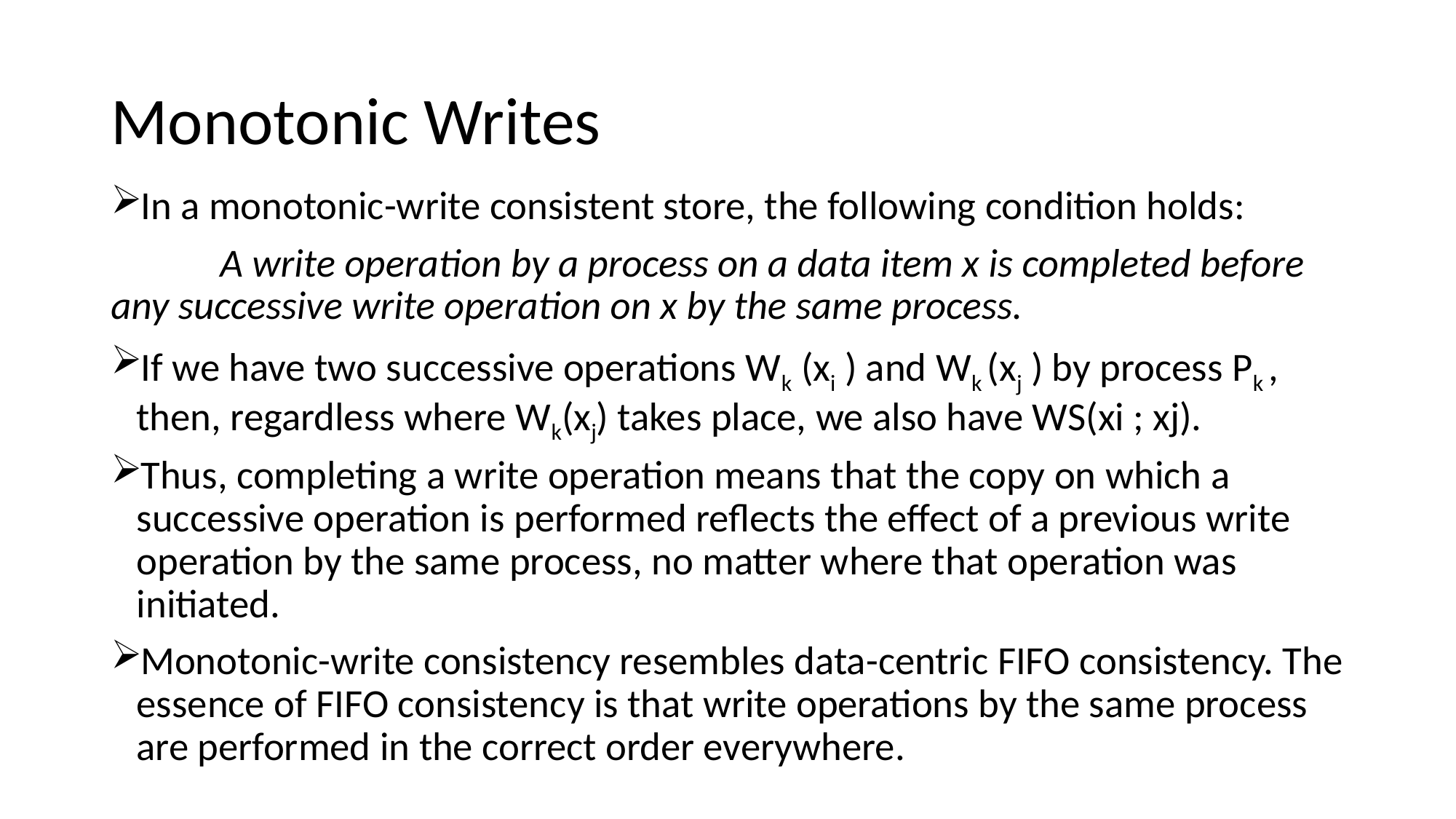

# Monotonic Writes
In a monotonic-write consistent store, the following condition holds:
            A write operation by a process on a data item x is completed before any successive write operation on x by the same process.
If we have two successive operations Wk (xi ) and Wk (xj ) by process Pk , then, regardless where Wk(xj) takes place, we also have WS(xi ; xj).
Thus, completing a write operation means that the copy on which a successive operation is performed reflects the effect of a previous write operation by the same process, no matter where that operation was initiated.
Monotonic-write consistency resembles data-centric FIFO consistency. The essence of FIFO consistency is that write operations by the same process are performed in the correct order everywhere.